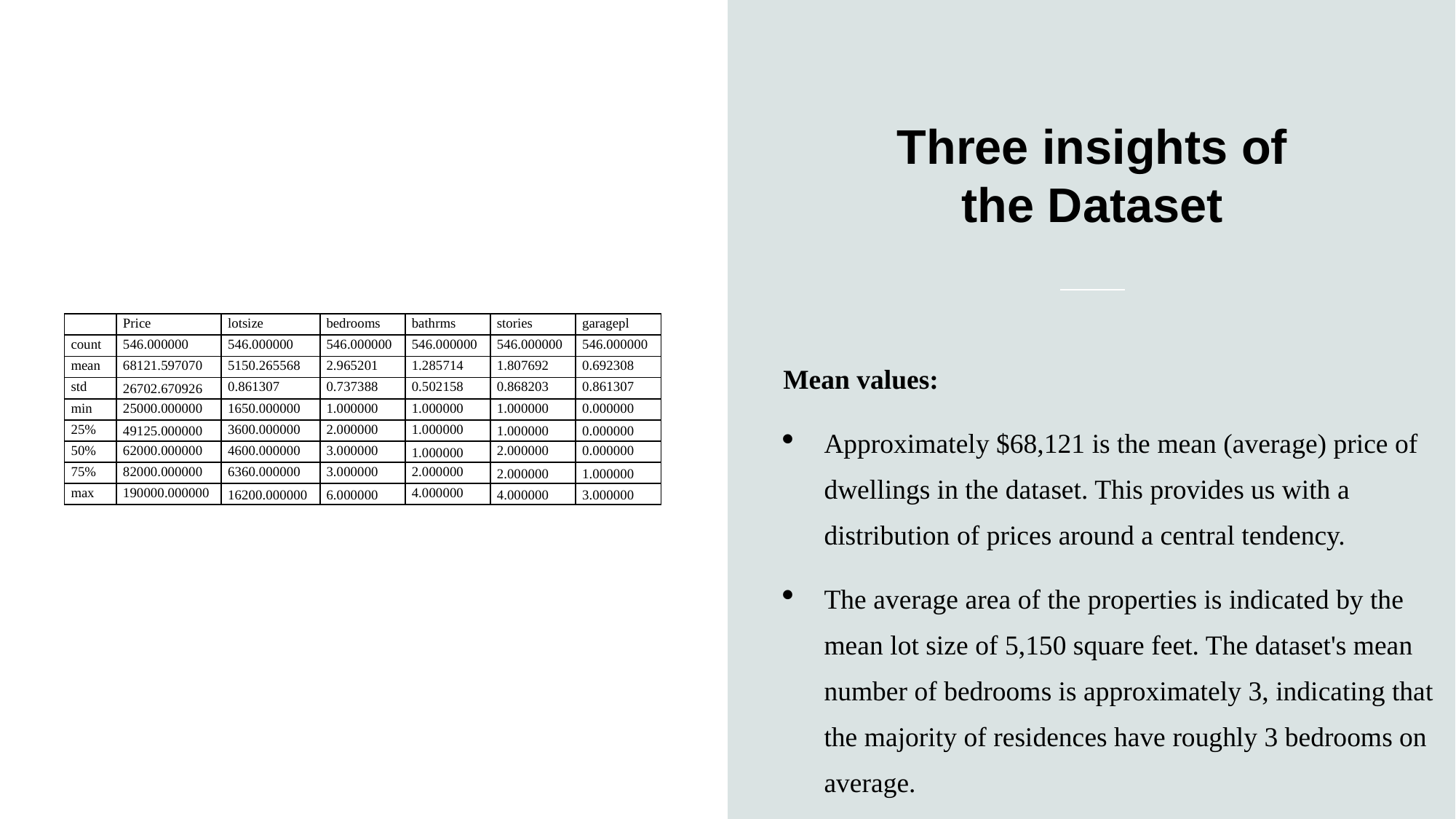

Three insights of the Dataset
|  | Price | lotsize | bedrooms | bathrms | stories | garagepl |
| --- | --- | --- | --- | --- | --- | --- |
| count | 546.000000 | 546.000000 | 546.000000 | 546.000000 | 546.000000 | 546.000000 |
| mean | 68121.597070 | 5150.265568 | 2.965201 | 1.285714 | 1.807692 | 0.692308 |
| std | 26702.670926 | 0.861307 | 0.737388 | 0.502158 | 0.868203 | 0.861307 |
| min | 25000.000000 | 1650.000000 | 1.000000 | 1.000000 | 1.000000 | 0.000000 |
| 25% | 49125.000000 | 3600.000000 | 2.000000 | 1.000000 | 1.000000 | 0.000000 |
| 50% | 62000.000000 | 4600.000000 | 3.000000 | 1.000000 | 2.000000 | 0.000000 |
| 75% | 82000.000000 | 6360.000000 | 3.000000 | 2.000000 | 2.000000 | 1.000000 |
| max | 190000.000000 | 16200.000000 | 6.000000 | 4.000000 | 4.000000 | 3.000000 |
Mean values:
Approximately $68,121 is the mean (average) price of dwellings in the dataset. This provides us with a distribution of prices around a central tendency.
The average area of the properties is indicated by the mean lot size of 5,150 square feet. The dataset's mean number of bedrooms is approximately 3, indicating that the majority of residences have roughly 3 bedrooms on average.